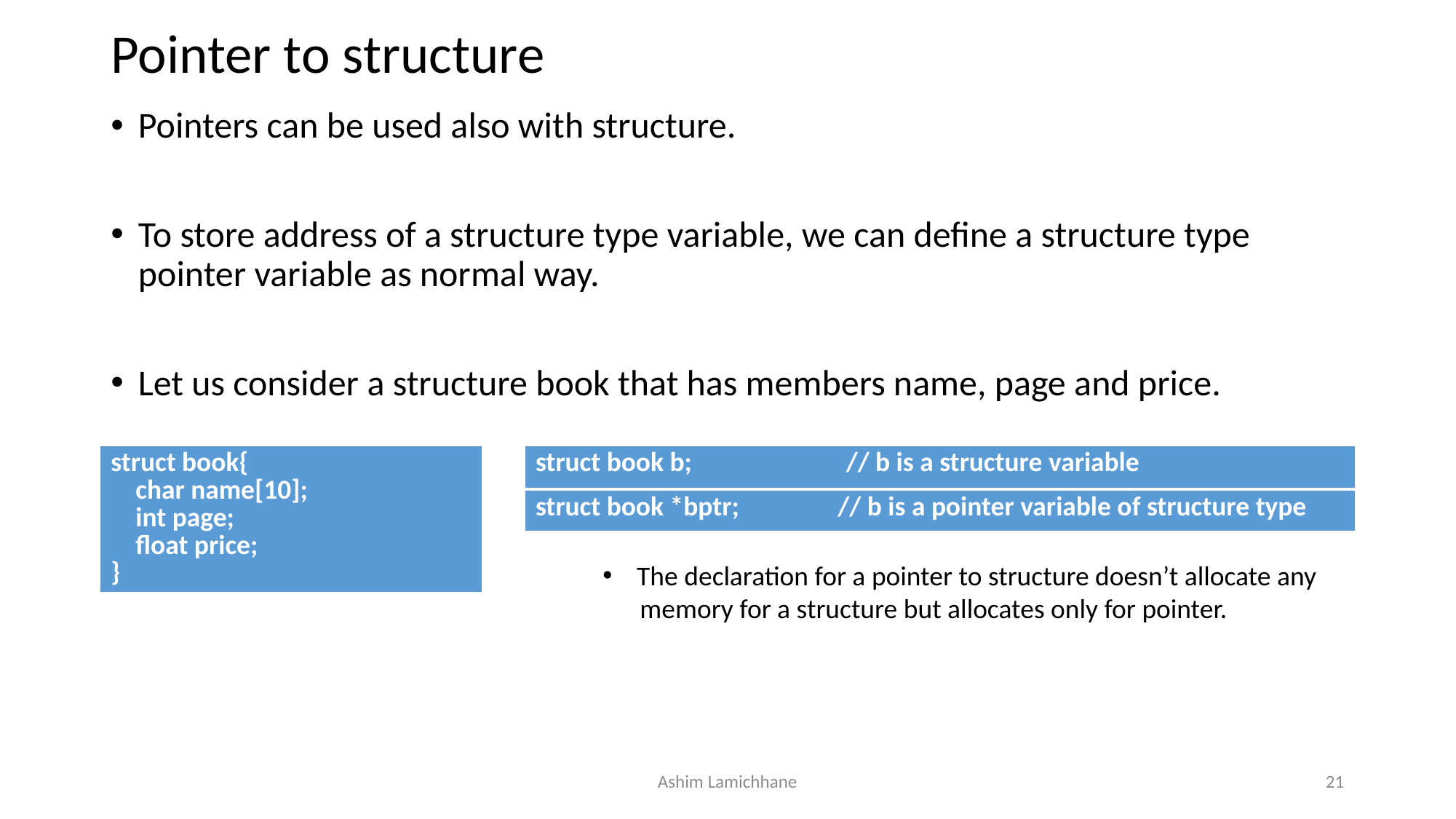

# Pointer to structure
Pointers can be used also with structure.

To store address of a structure type variable, we can define a structure type pointer variable as normal way.

Let us consider a structure book that has members name, page and price.
| struct book{ char name[10]; int page; float price; } |
| --- |
| struct book b; // b is a structure variable |
| --- |
| struct book \*bptr; // b is a pointer variable of structure type |
| --- |
The declaration for a pointer to structure doesn’t allocate any
      memory for a structure but allocates only for pointer.
Ashim Lamichhane
21